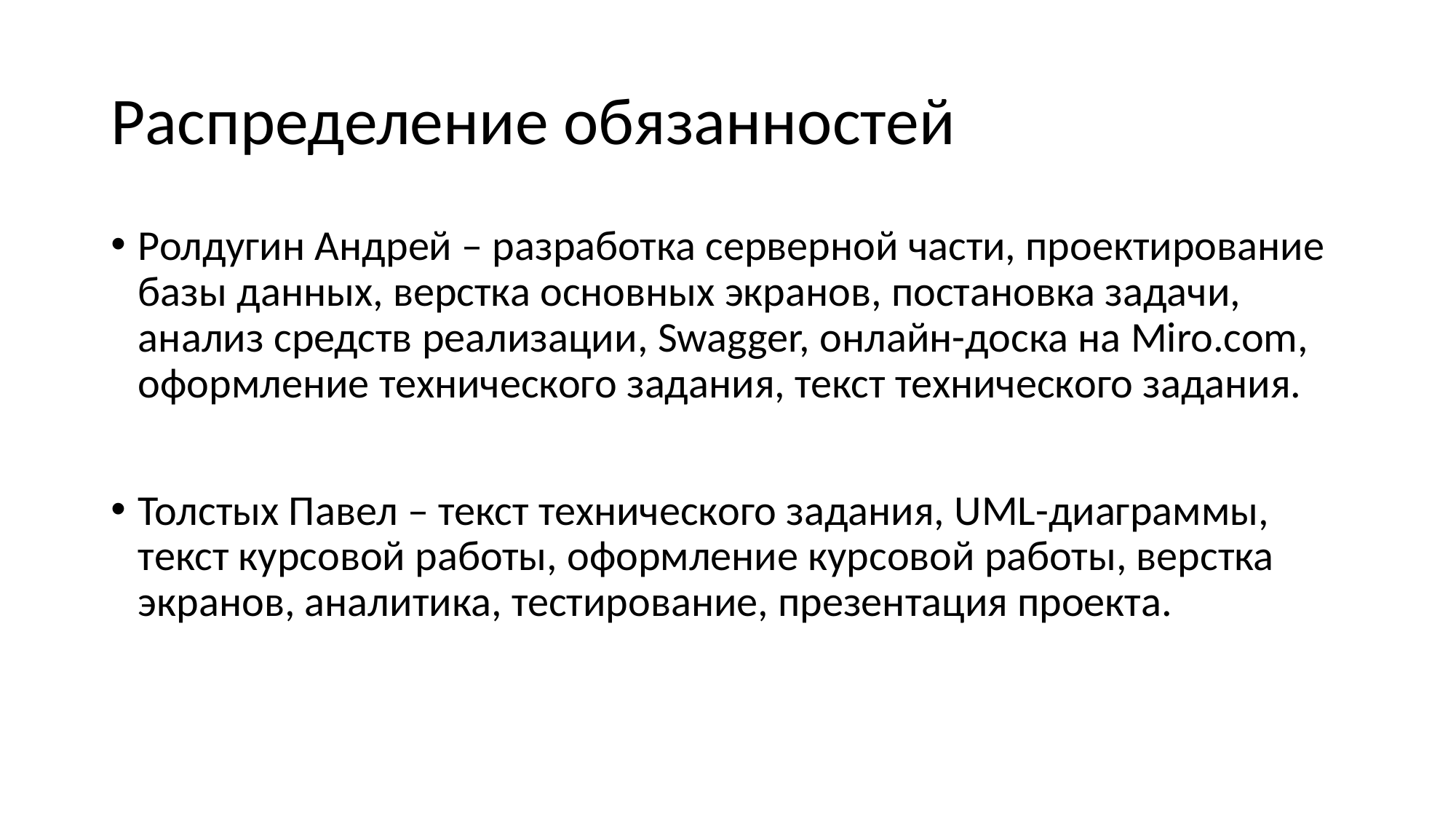

# Распределение обязанностей
Ролдугин Андрей – разработка серверной части, проектирование базы данных, верстка основных экранов, постановка задачи, анализ средств реализации, Swagger, онлайн-доска на Miro.com, оформление технического задания, текст технического задания.
Толстых Павел – текст технического задания, UML-диаграммы, текст курсовой работы, оформление курсовой работы, верстка экранов, аналитика, тестирование, презентация проекта.